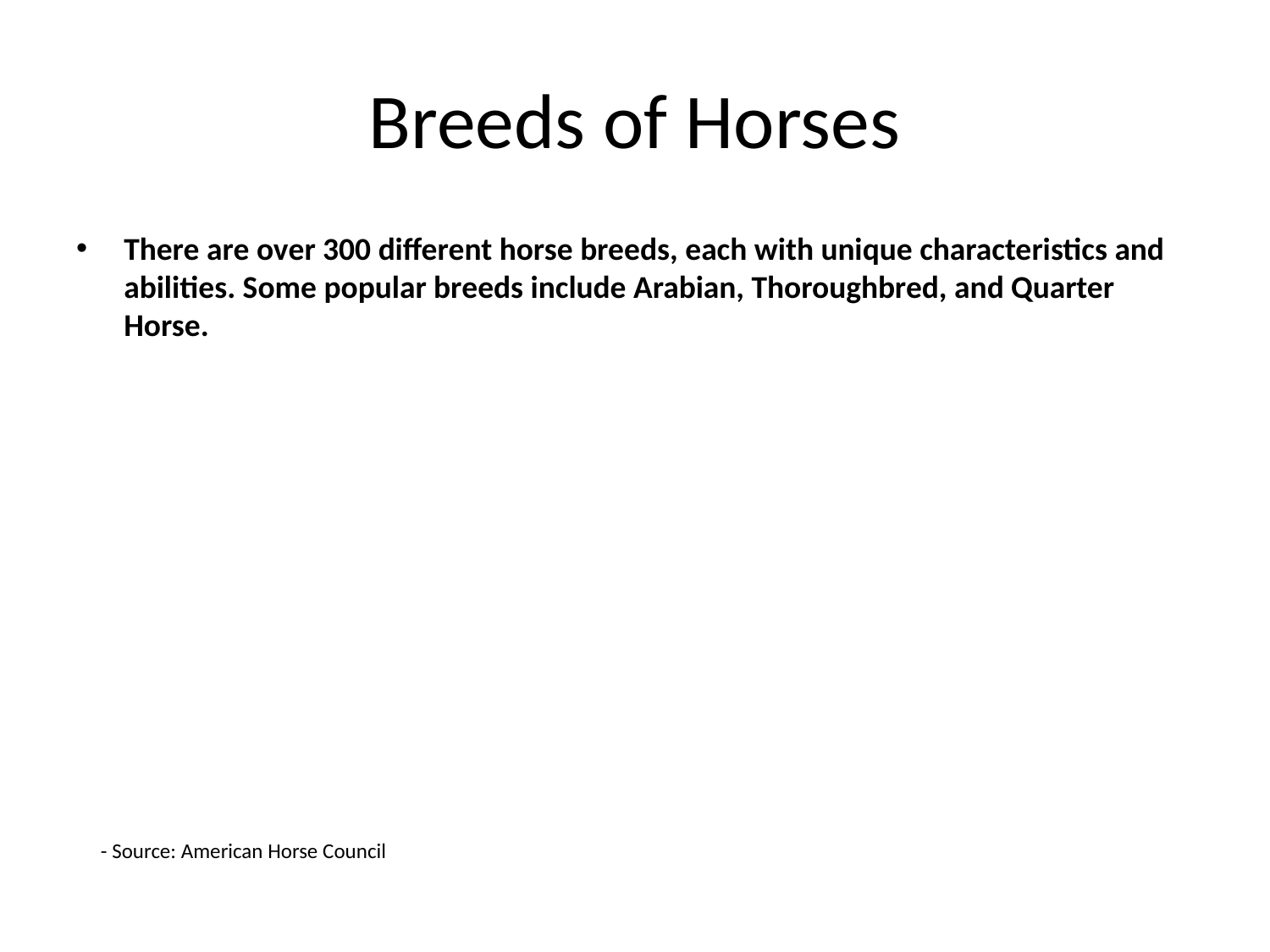

# Breeds of Horses
There are over 300 different horse breeds, each with unique characteristics and abilities. Some popular breeds include Arabian, Thoroughbred, and Quarter Horse.

- Source: American Horse Council